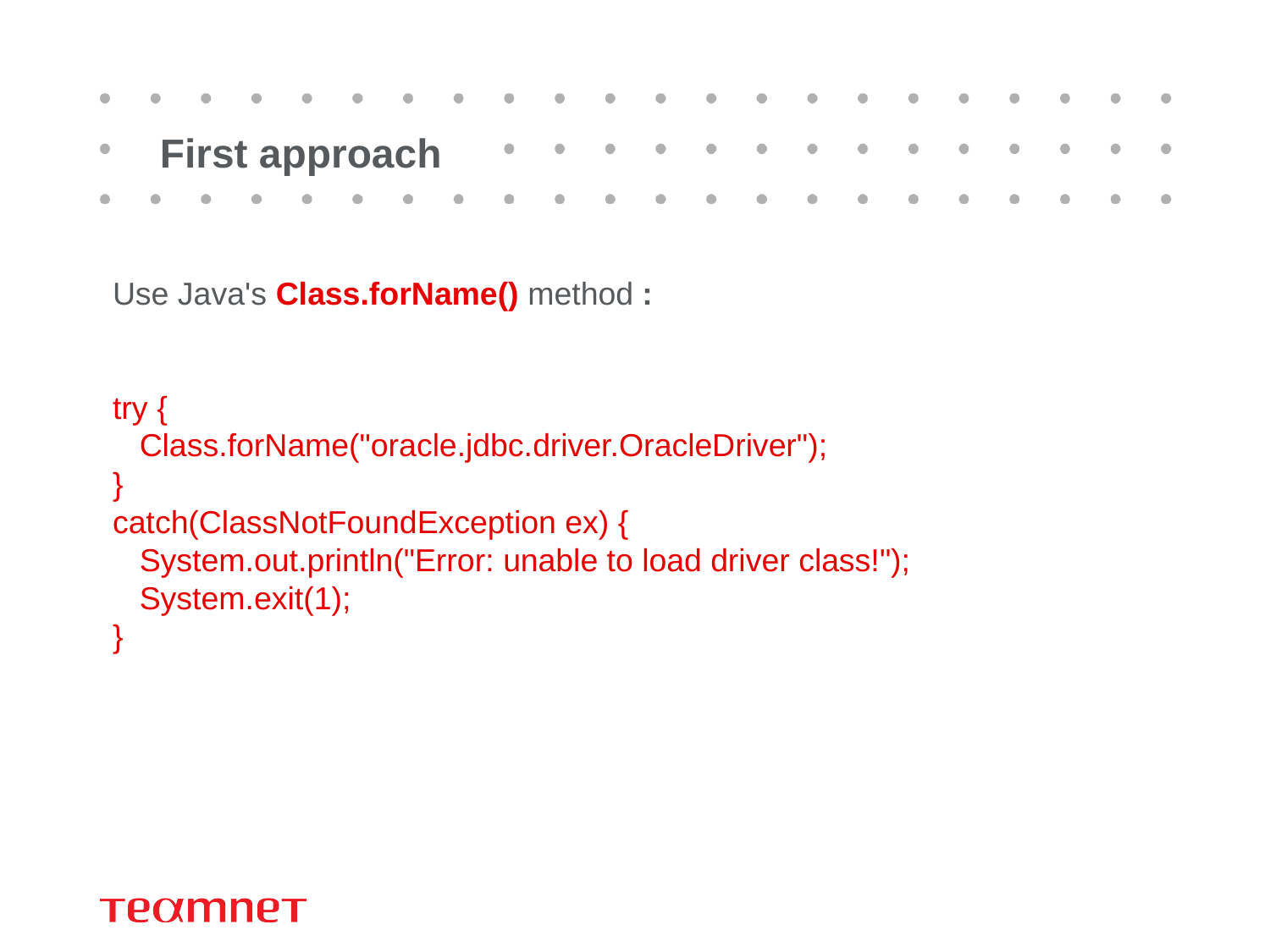

# First approach

Use Java's Class.forName() method :

try {
   Class.forName("oracle.jdbc.driver.OracleDriver");
}
catch(ClassNotFoundException ex) {
   System.out.println("Error: unable to load driver class!");
   System.exit(1);
}